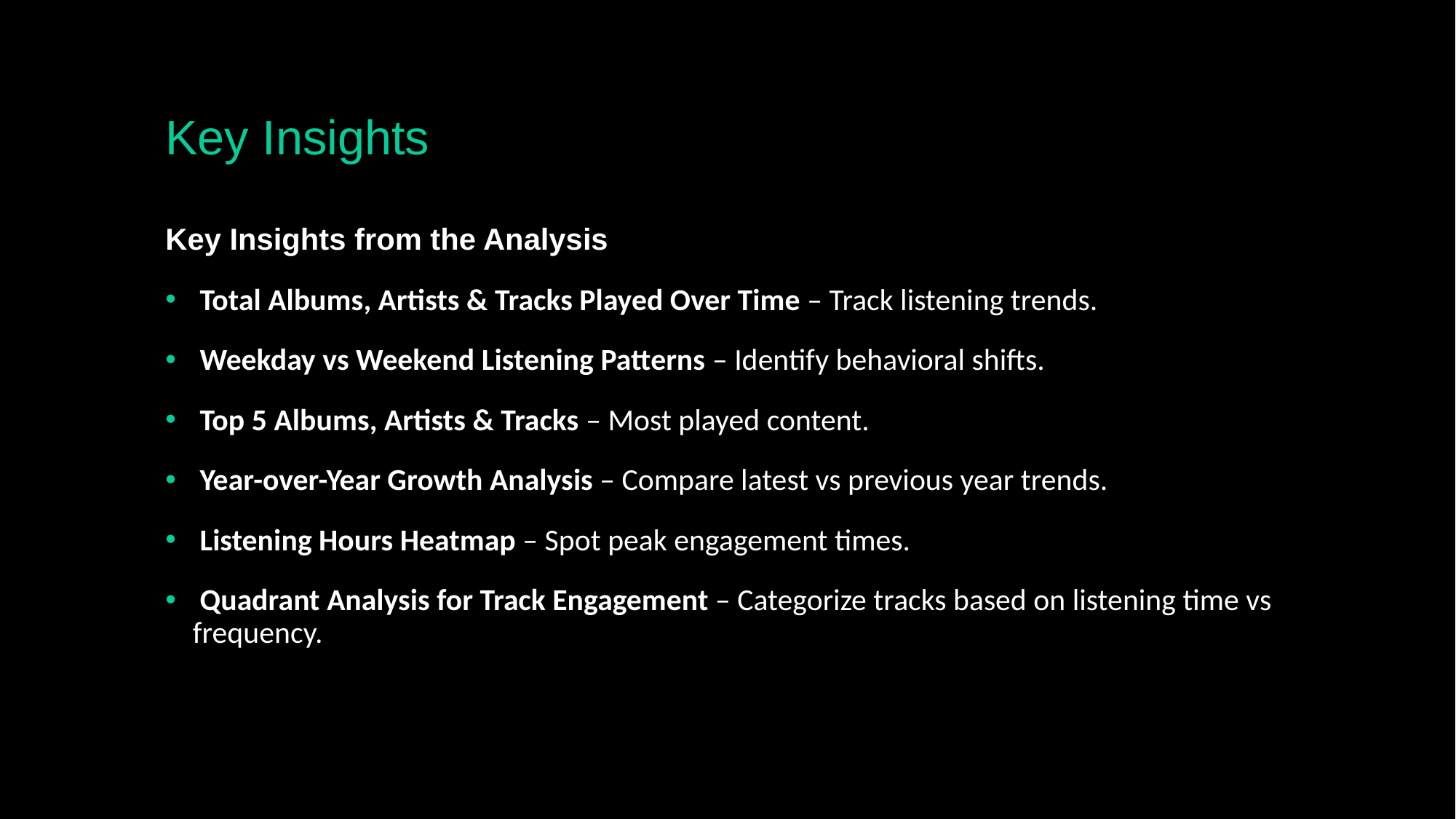

# Key Insights
Key Insights from the Analysis
 Total Albums, Artists & Tracks Played Over Time – Track listening trends.
 Weekday vs Weekend Listening Patterns – Identify behavioral shifts.
 Top 5 Albums, Artists & Tracks – Most played content.
 Year-over-Year Growth Analysis – Compare latest vs previous year trends.
 Listening Hours Heatmap – Spot peak engagement times.
 Quadrant Analysis for Track Engagement – Categorize tracks based on listening time vs frequency.